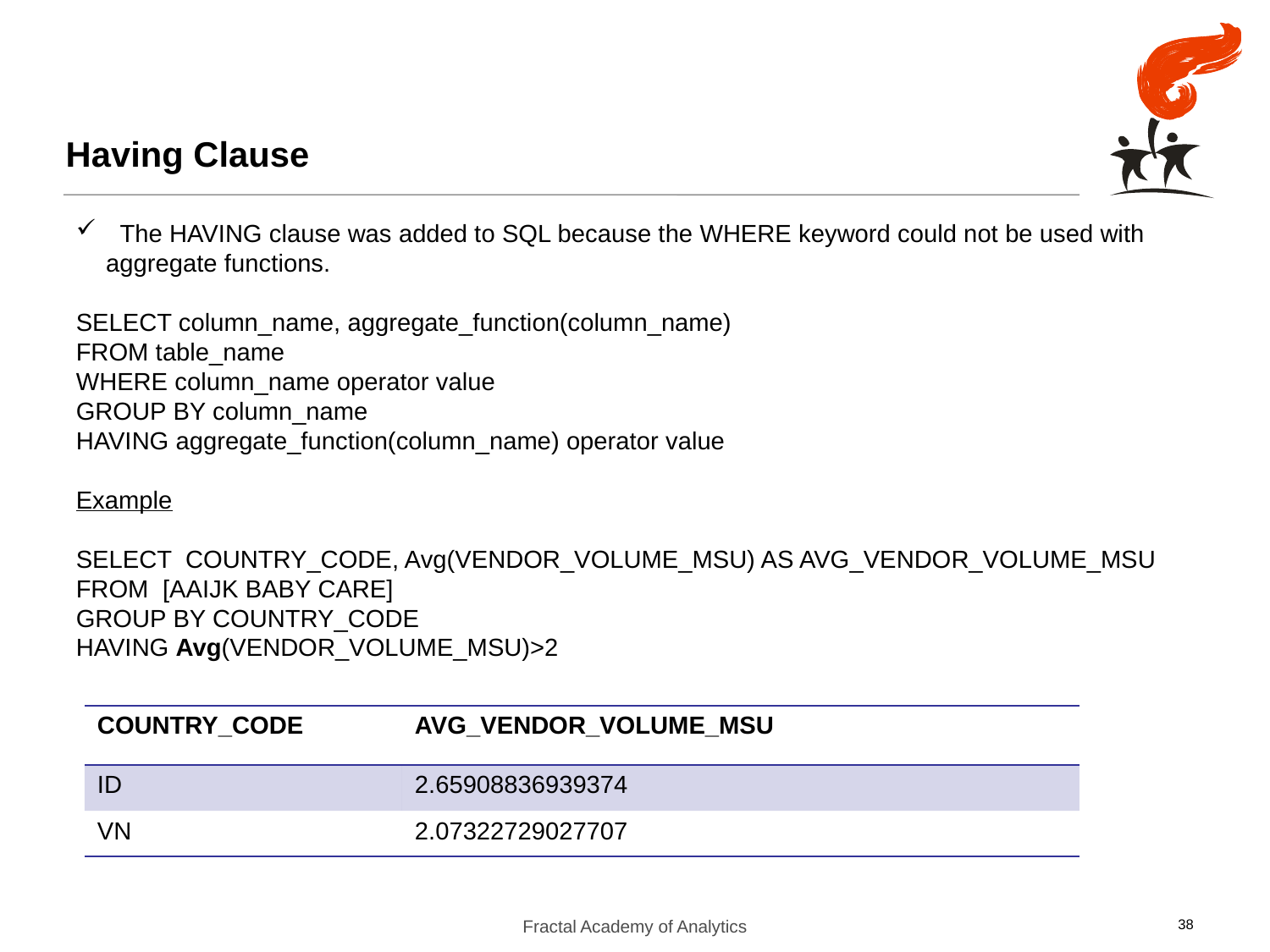

Having Clause
  The HAVING clause was added to SQL because the WHERE keyword could not be used with aggregate functions.

SELECT column_name, aggregate_function(column_name)
FROM table_name
WHERE column_name operator value
GROUP BY column_name
HAVING aggregate_function(column_name) operator value

Example

SELECT  COUNTRY_CODE, Avg(VENDOR_VOLUME_MSU) AS AVG_VENDOR_VOLUME_MSU FROM  [AAIJK BABY CARE]
GROUP BY COUNTRY_CODE
HAVING Avg(VENDOR_VOLUME_MSU)>2
| COUNTRY\_CODE | AVG\_VENDOR\_VOLUME\_MSU |
| --- | --- |
| ID | 2.65908836939374 |
| VN | 2.07322729027707 |
Fractal Academy of Analytics
38